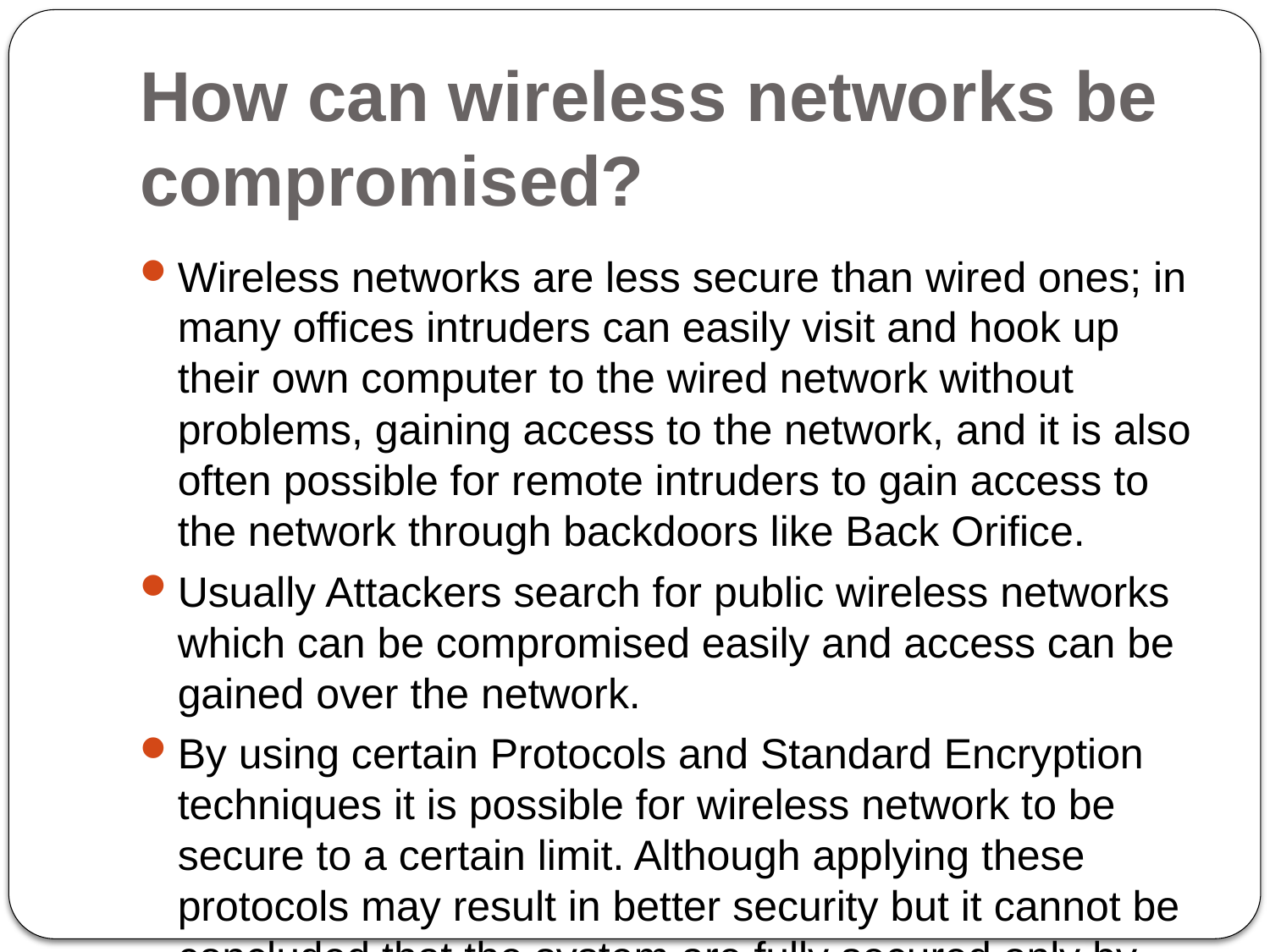

# How can wireless networks be compromised?
Wireless networks are less secure than wired ones; in many offices intruders can easily visit and hook up their own computer to the wired network without problems, gaining access to the network, and it is also often possible for remote intruders to gain access to the network through backdoors like Back Orifice.
Usually Attackers search for public wireless networks which can be compromised easily and access can be gained over the network.
By using certain Protocols and Standard Encryption techniques it is possible for wireless network to be secure to a certain limit. Although applying these protocols may result in better security but it cannot be concluded that the system are fully secured only by using these protocols.